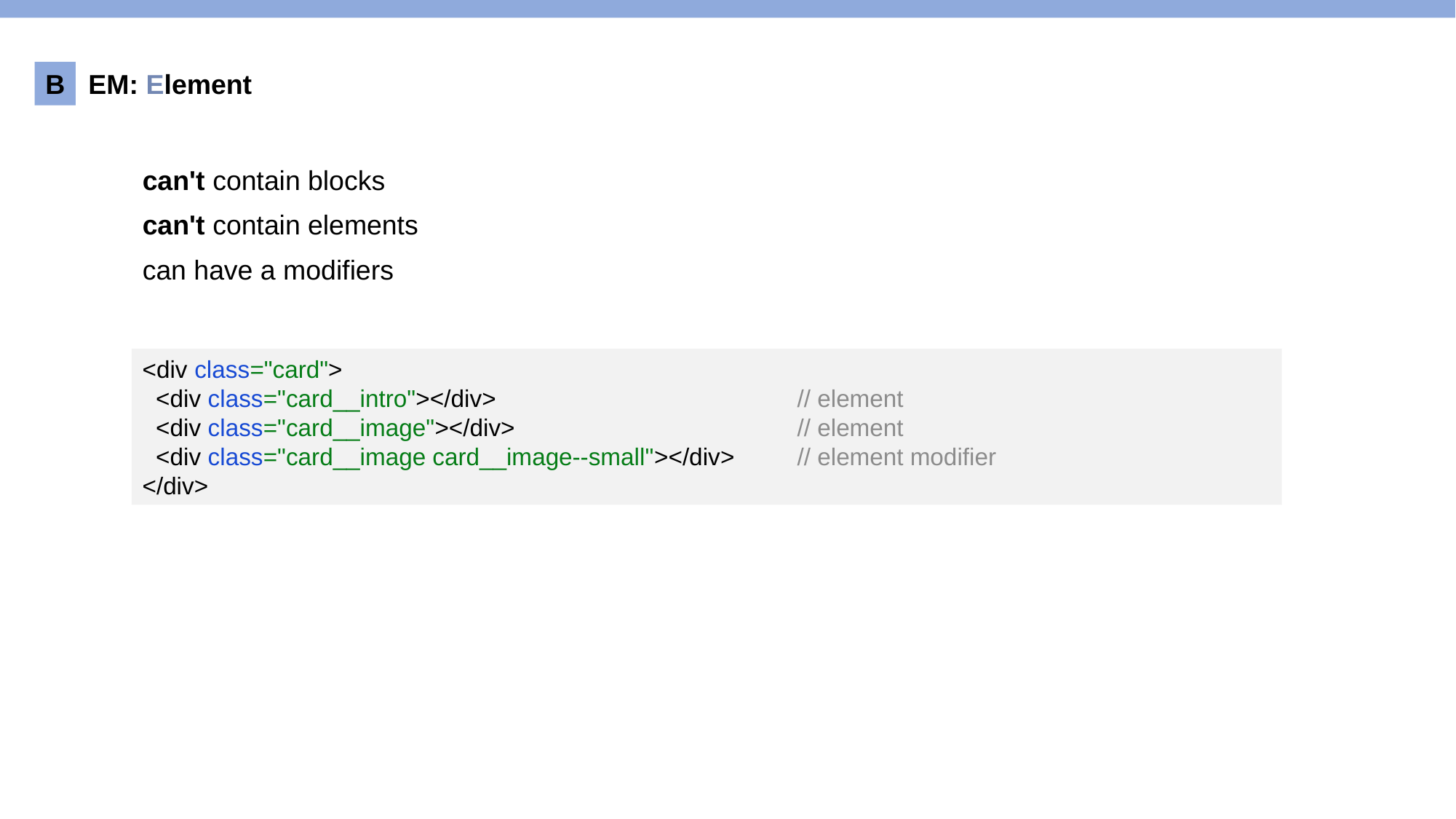

B
EM: Element
can't contain blocks
can't contain elements
can have a modifiers
<div class="card">
  <div class="card__intro"></div>			// element
  <div class="card__image"></div>			// element
  <div class="card__image card__image--small"></div>	// element modifier
</div>